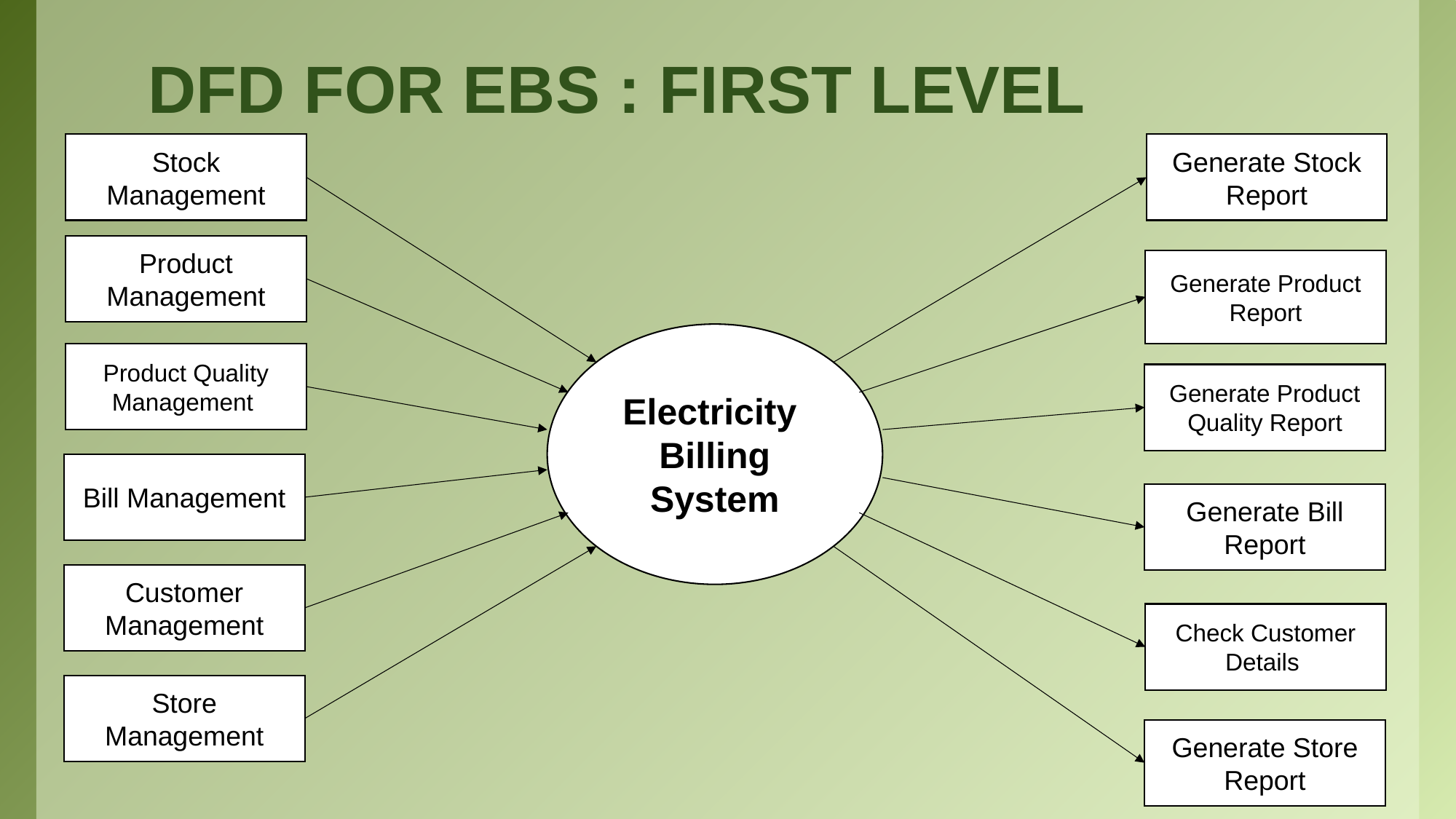

# DFD FOR EBS : FIRST LEVEL
Stock Management
Generate Stock Report
Product Management
Generate Product Report
Electricity  Billing System
Product Quality Management
Generate Product Quality Report
Bill Management
Generate Bill Report
Customer Management
Check Customer Details
Store Management
Generate Store Report